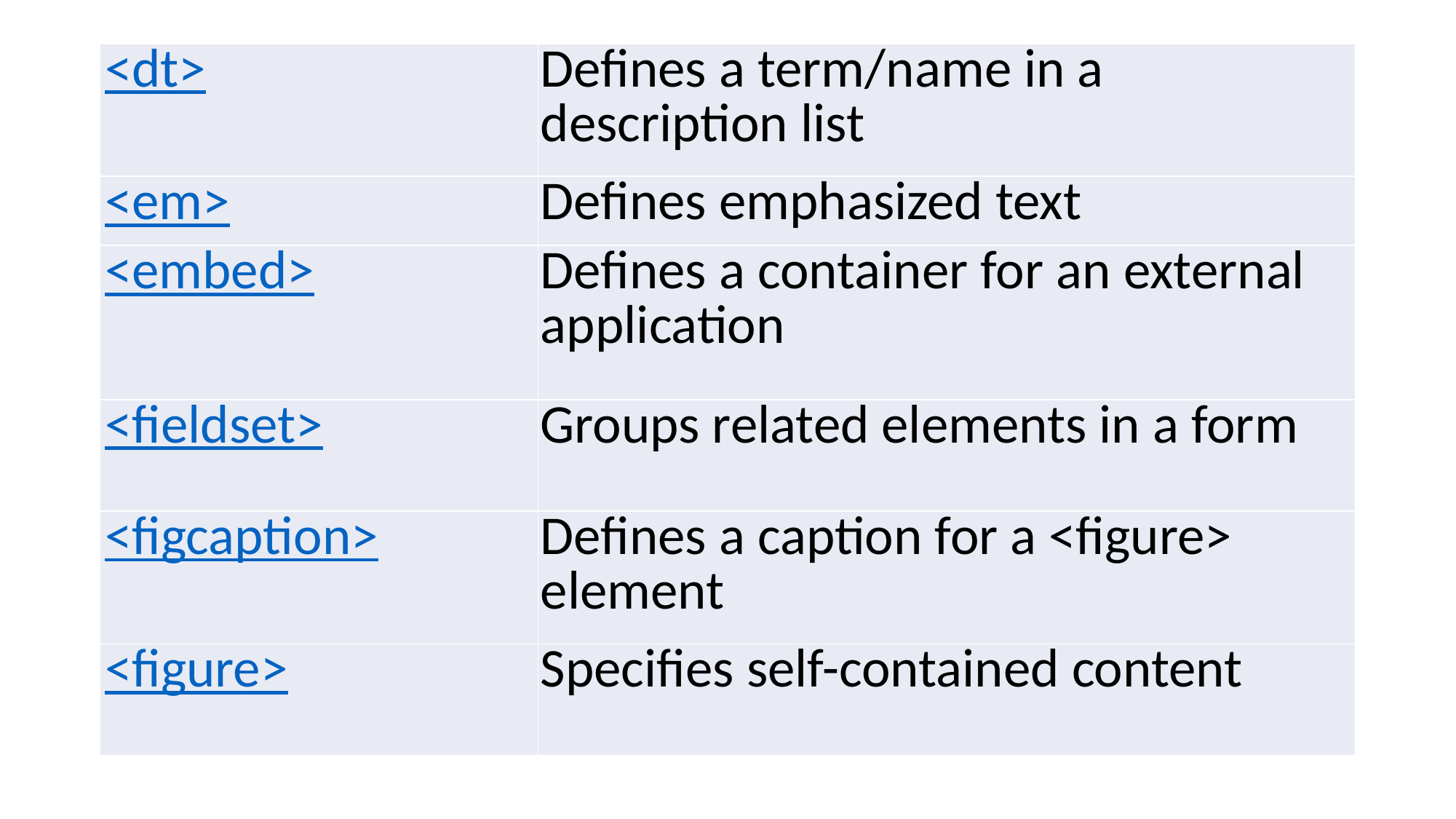

#
| <dt> | Defines a term/name in a description list |
| --- | --- |
| <em> | Defines emphasized text |
| <embed> | Defines a container for an external application |
| <fieldset> | Groups related elements in a form |
| <figcaption> | Defines a caption for a <figure> element |
| <figure> | Specifies self-contained content |